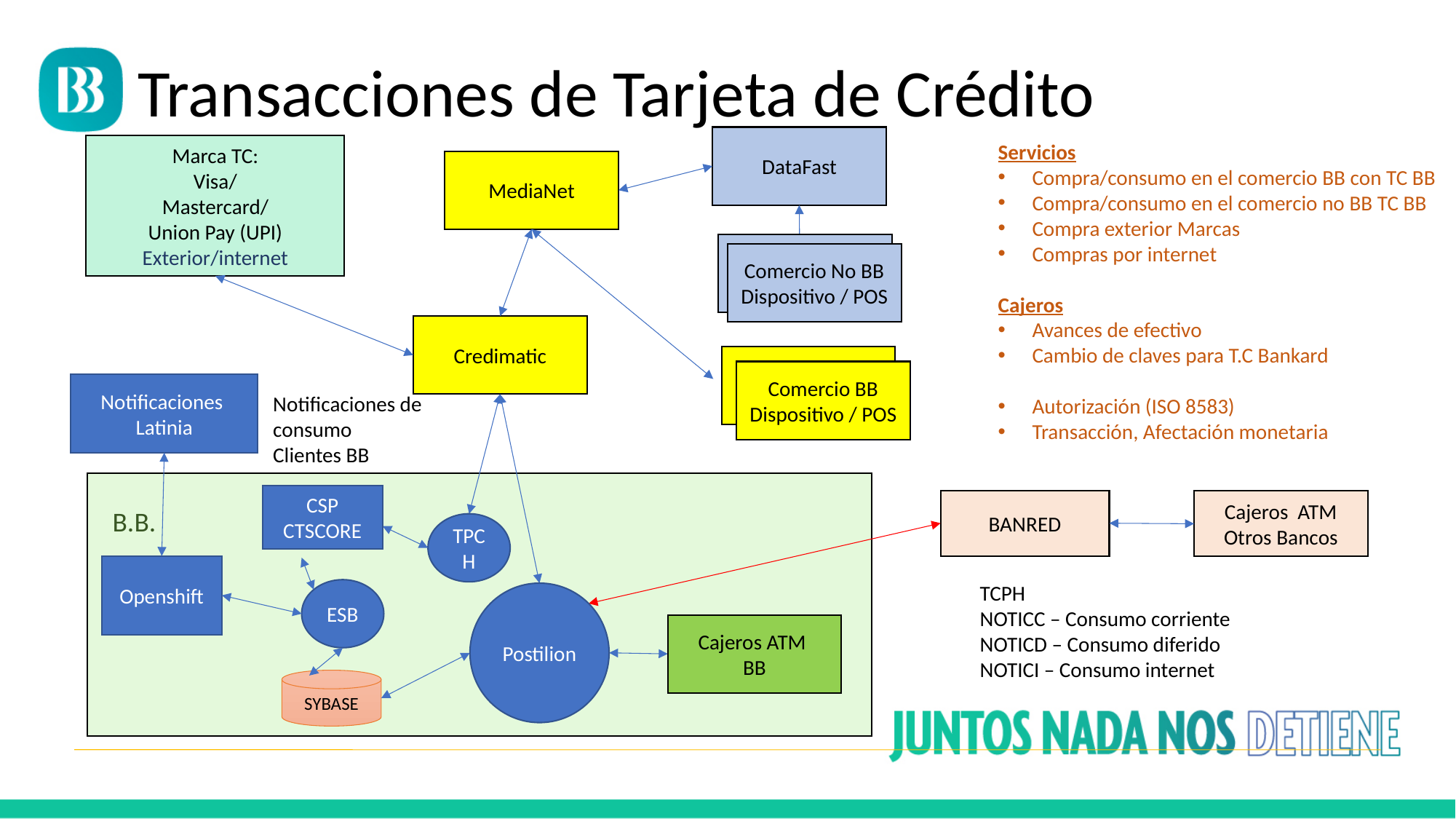

Transacciones de Tarjeta de Crédito
DataFast
Servicios
Compra/consumo en el comercio BB con TC BB
Compra/consumo en el comercio no BB TC BB
Compra exterior Marcas
Compras por internet

Cajeros
Avances de efectivo
Cambio de claves para T.C Bankard

Autorización (ISO 8583)
Transacción, Afectación monetaria
Marca TC:
Visa/
Mastercard/
Union Pay (UPI)
Exterior/internet
MediaNet
Comercio No BB
Dispositivo / POS
Comercio No BB
Dispositivo / POS
Credimatic
Comercio BB
Dispositivo / POS
Comercio BB
Dispositivo / POS
Notificaciones
Latinia
Notificaciones de
consumo
Clientes BB

CSP CTSCORE
BANRED
Cajeros  ATM
Otros Bancos
B.B.
TPCH
Openshift
TCPH
NOTICC – Consumo corriente
NOTICD – Consumo diferido
NOTICI – Consumo internet
ESB
Postilion
Cajeros ATM
BB
SYBASE